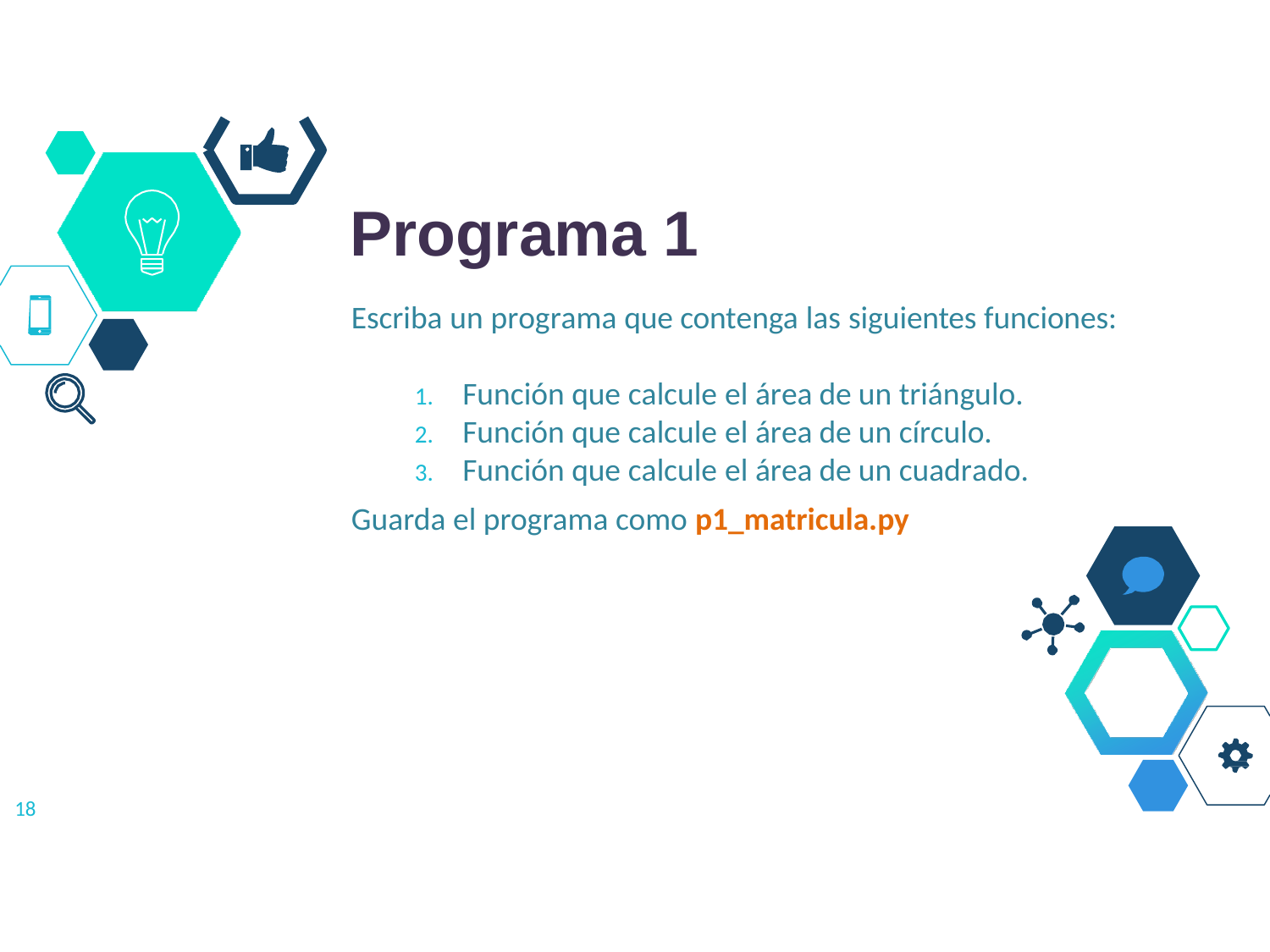

Programa 1

Escriba un programa que contenga las siguientes funciones:

Función que calcule el área de un triángulo.
Función que calcule el área de un círculo.
Función que calcule el área de un cuadrado.

Guarda el programa como p1_matricula.py

18